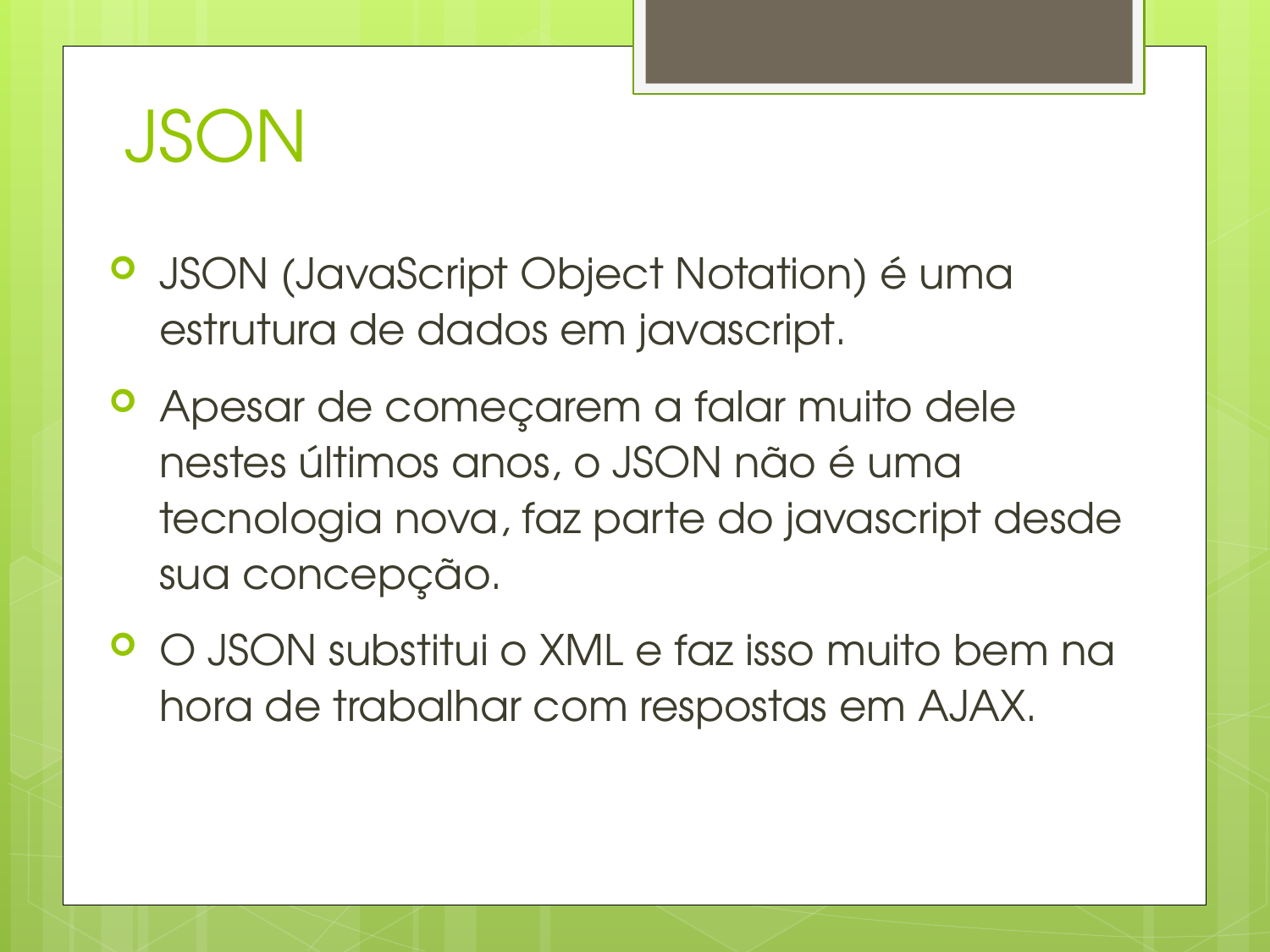

JSON
JSON (JavaScript Object Notation) é uma estrutura de dados em javascript.
Apesar de começarem a falar muito dele nestes últimos anos, o JSON não é uma tecnologia nova, faz parte do javascript desde sua concepção.
O JSON substitui o XML e faz isso muito bem na hora de trabalhar com respostas em AJAX.